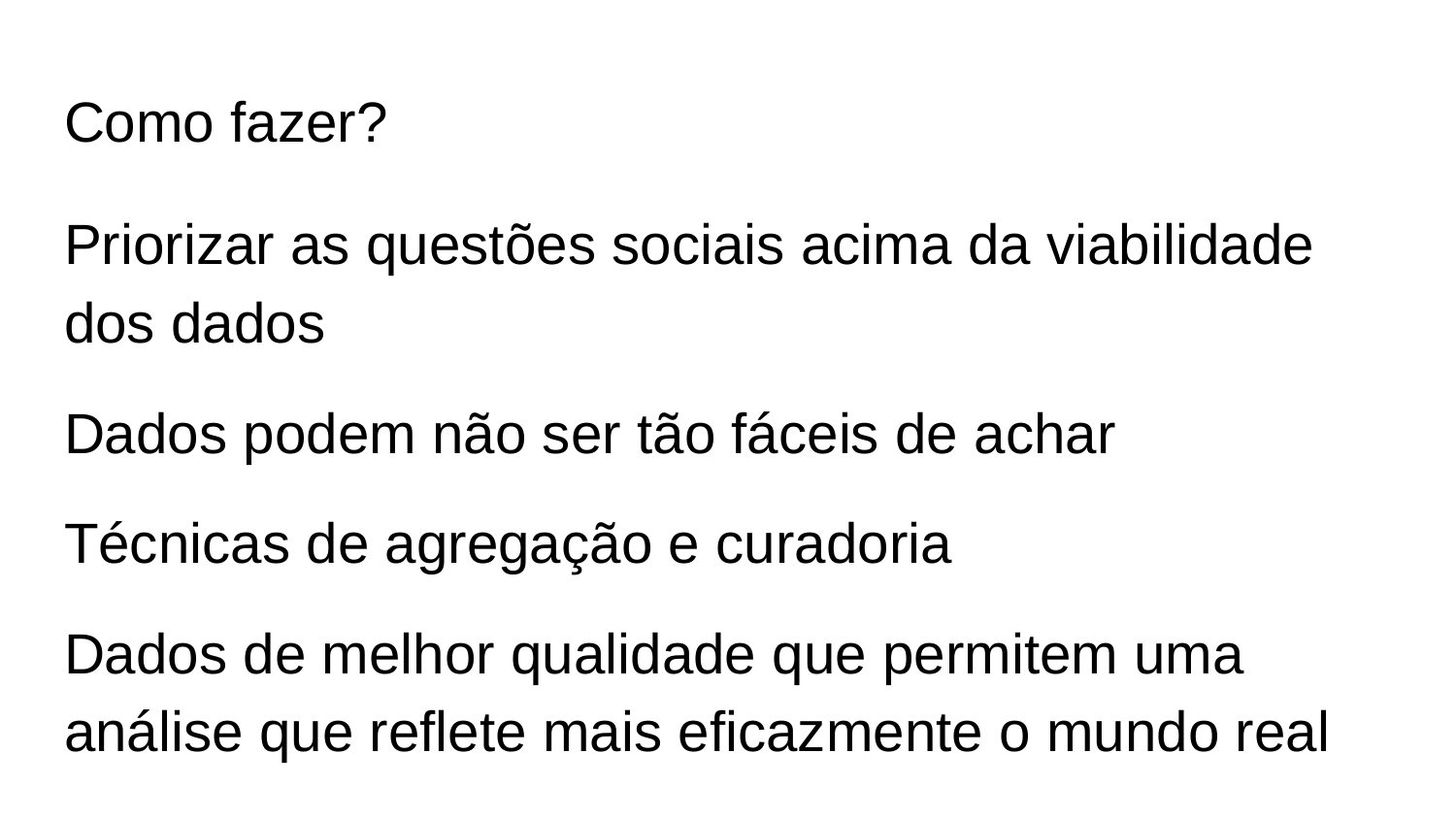

# Como fazer?
Priorizar as questões sociais acima da viabilidade dos dados
Dados podem não ser tão fáceis de achar
Técnicas de agregação e curadoria
Dados de melhor qualidade que permitem uma análise que reflete mais eficazmente o mundo real